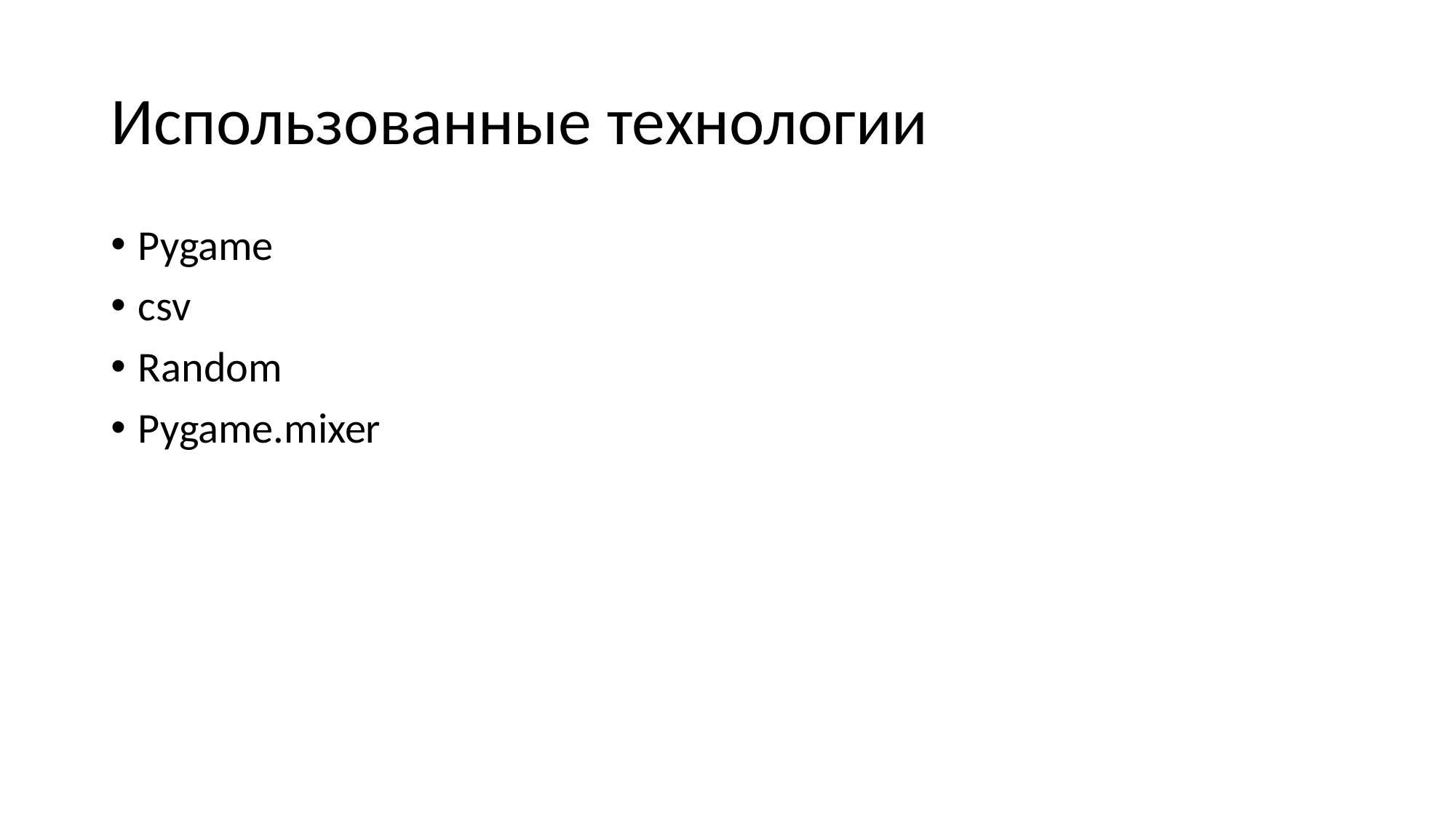

# Использованные технологии
Pygame
csv
Random
Pygame.mixer